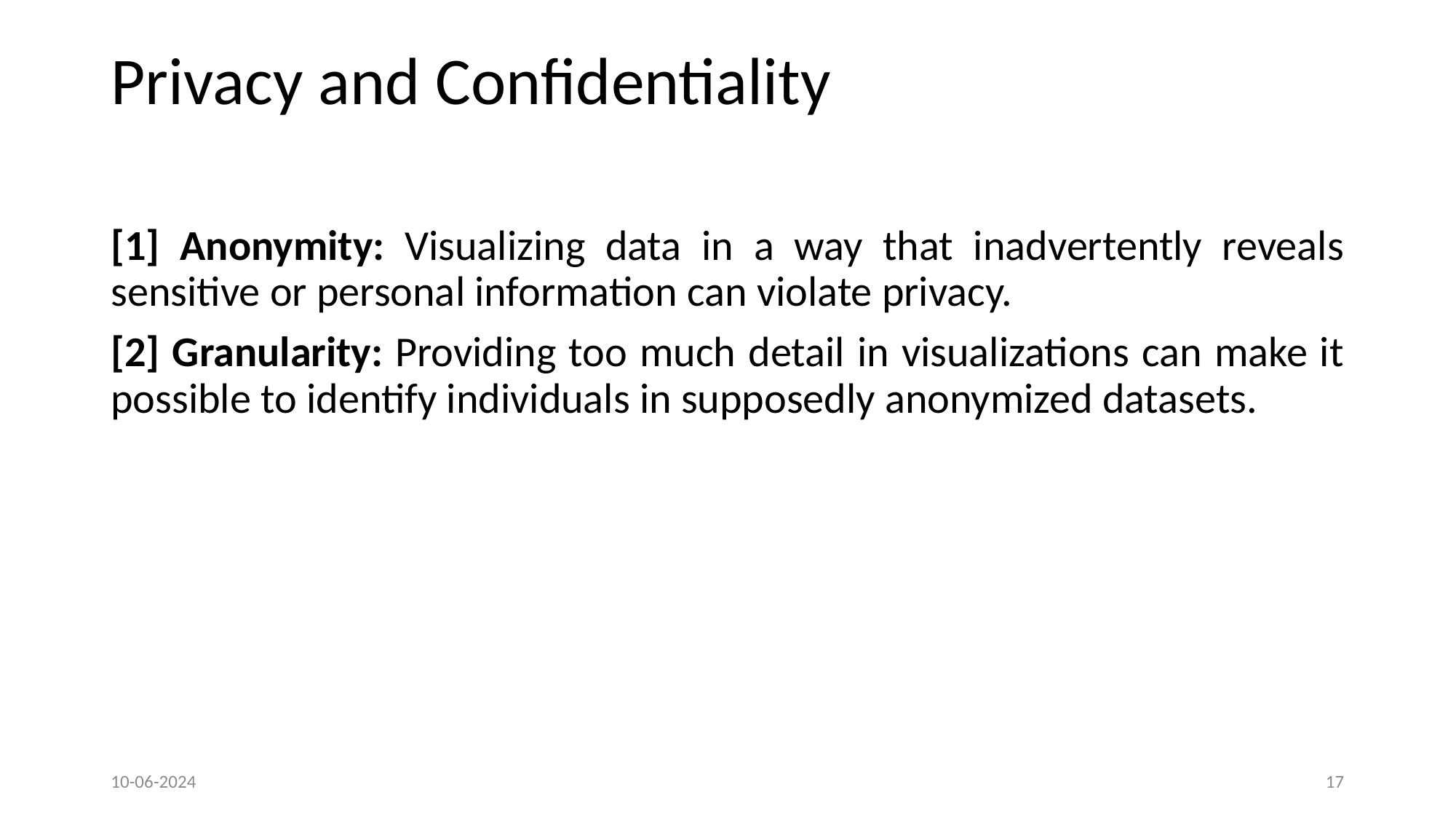

# Privacy and Confidentiality
[1] Anonymity: Visualizing data in a way that inadvertently reveals sensitive or personal information can violate privacy.
[2] Granularity: Providing too much detail in visualizations can make it possible to identify individuals in supposedly anonymized datasets.

10-06-2024
17